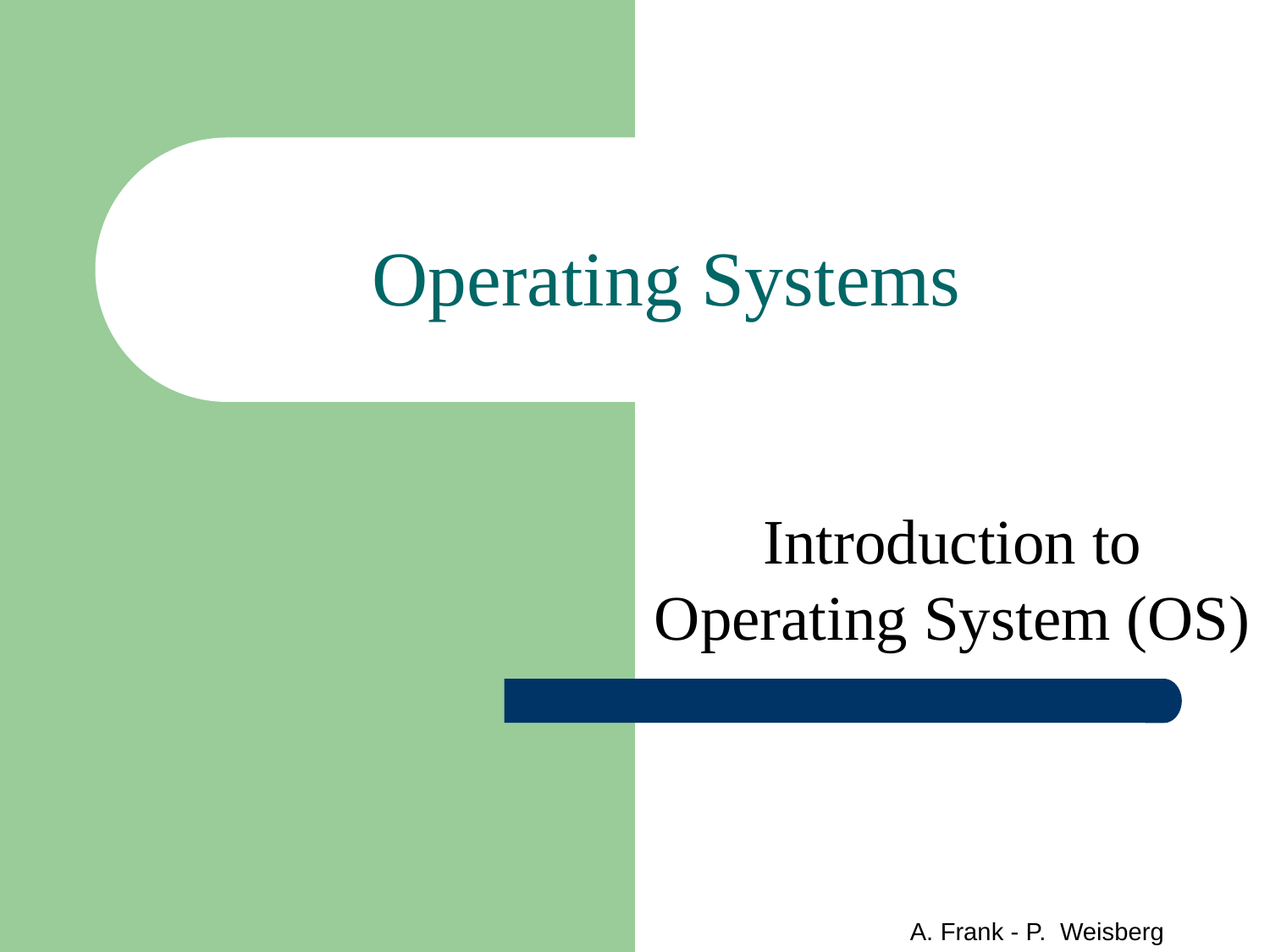

# Operating Systems
Introduction to Operating System (OS)
A. Frank - P.  Weisberg